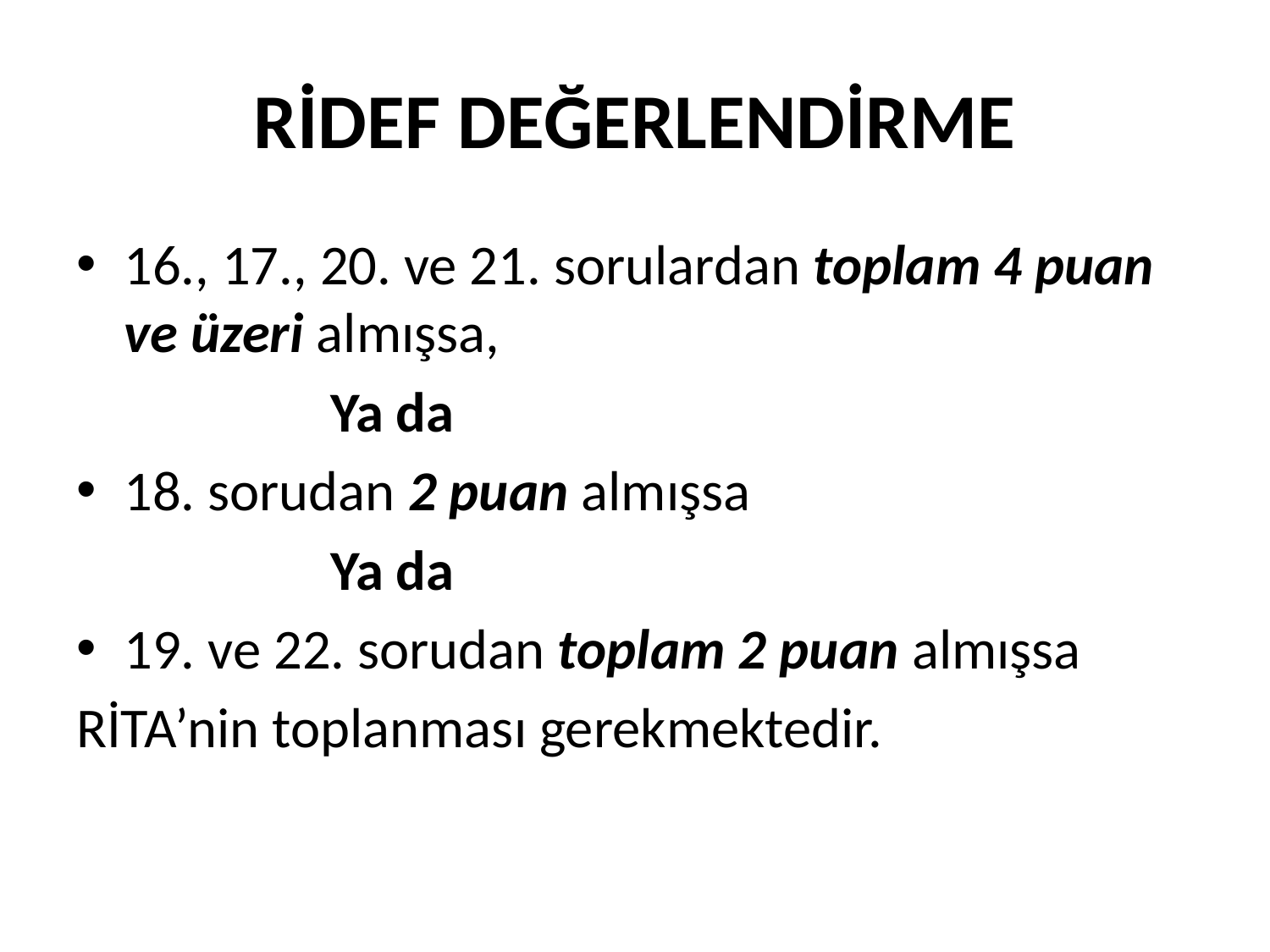

# RİDEF DEĞERLENDİRME
16., 17., 20. ve 21. sorulardan toplam 4 puan ve üzeri almışsa,
                    Ya da
18. sorudan 2 puan almışsa
                    Ya da
19. ve 22. sorudan toplam 2 puan almışsa
RİTA’nin toplanması gerekmektedir.